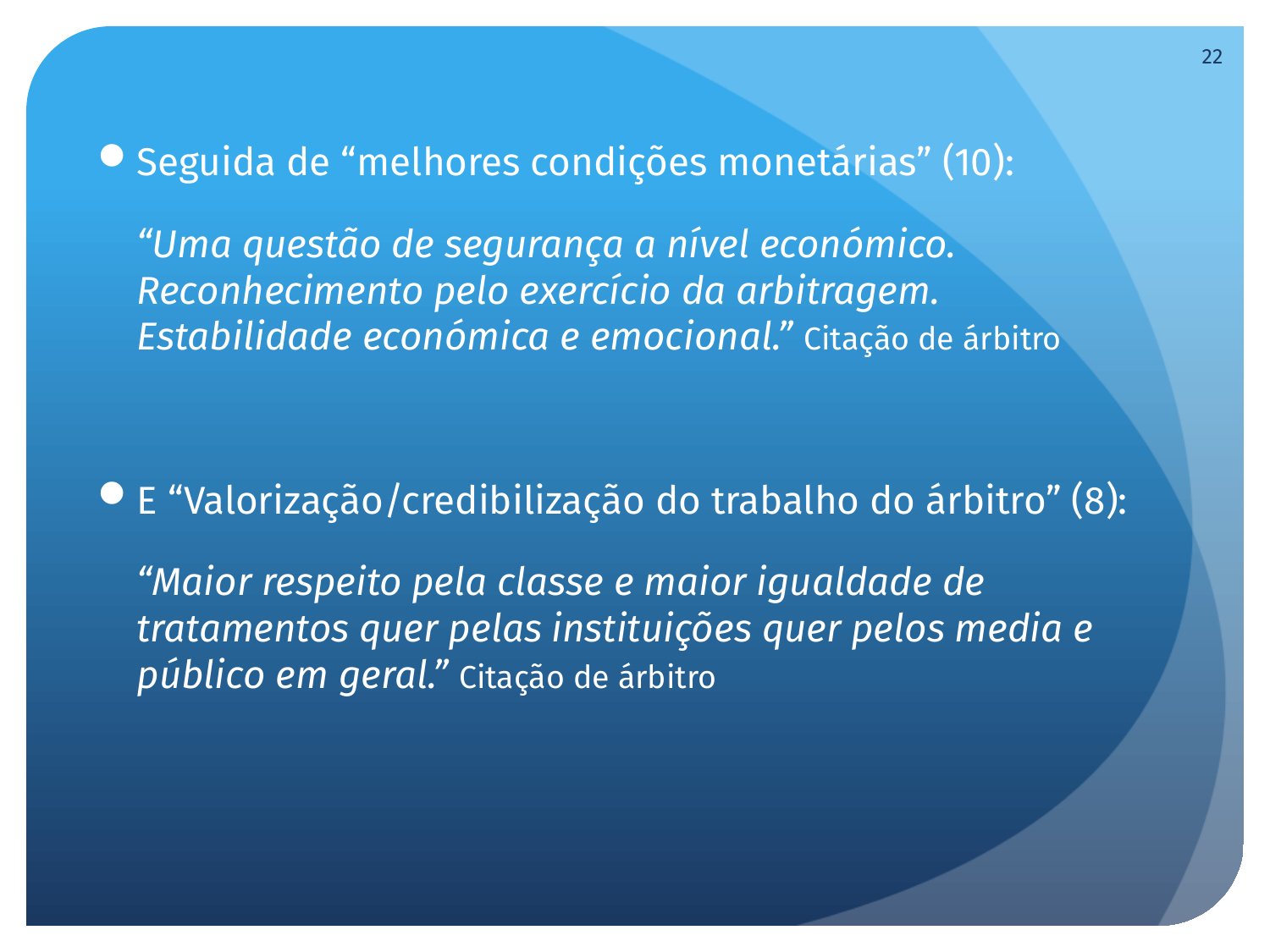

22
Seguida de “melhores condições monetárias” (10):
	“Uma questão de segurança a nível económico. Reconhecimento pelo exercício da arbitragem. Estabilidade económica e emocional.” Citação de árbitro

E “Valorização/credibilização do trabalho do árbitro” (8):
	“Maior respeito pela classe e maior igualdade de tratamentos quer pelas instituições quer pelos media e público em geral.” Citação de árbitro